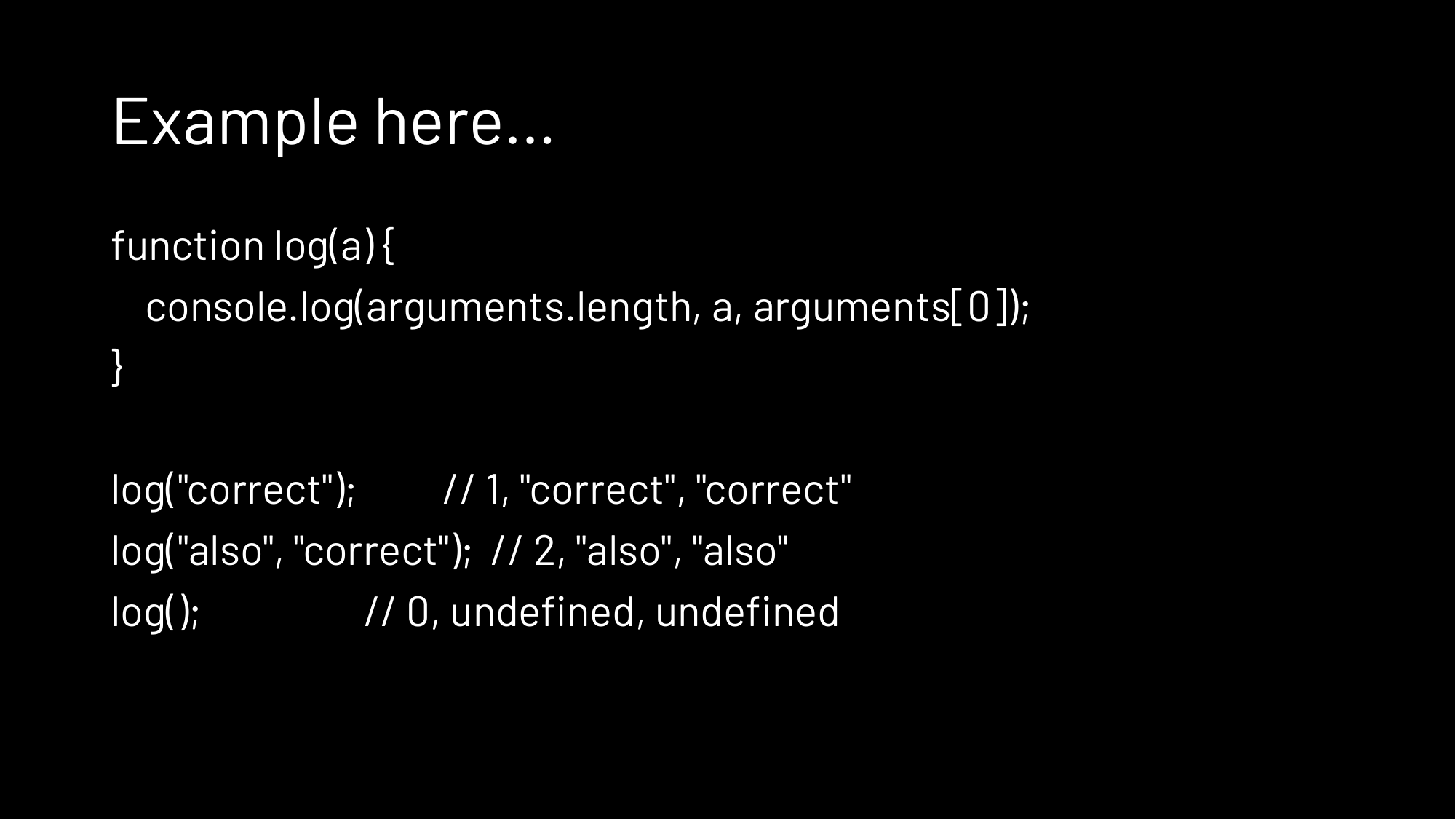

# Example here…
function log(a) {
    console.log(arguments.length, a, arguments[0]);
}

log("correct");          // 1, "correct", "correct"
log("also", "correct");  // 2, "also", "also"
log();                   // 0, undefined, undefined